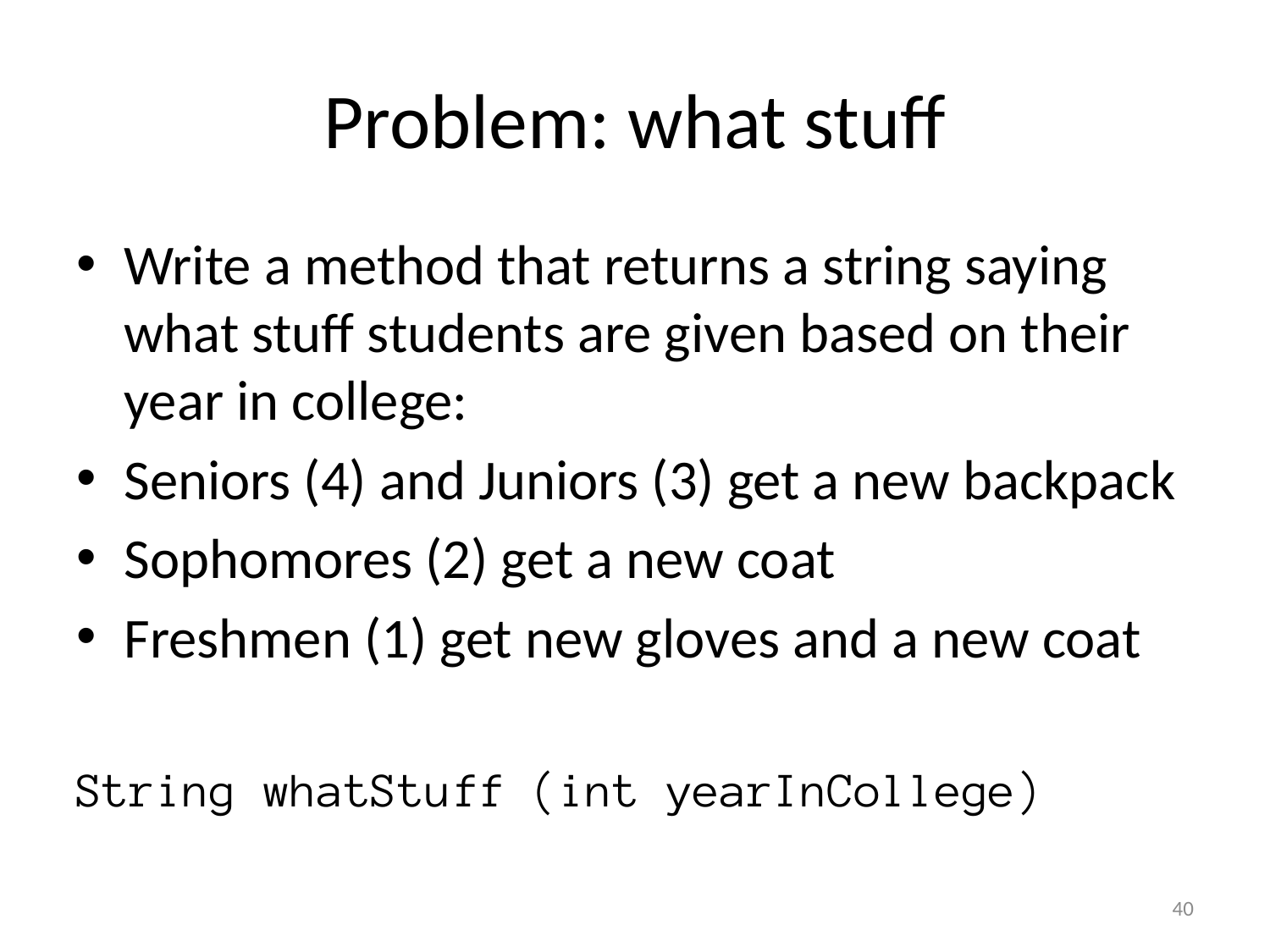

# Problem: what stuff
Write a method that returns a string saying what stuff students are given based on their year in college:
Seniors (4) and Juniors (3) get a new backpack
Sophomores (2) get a new coat
Freshmen (1) get new gloves and a new coat

String whatStuff (int yearInCollege)
40